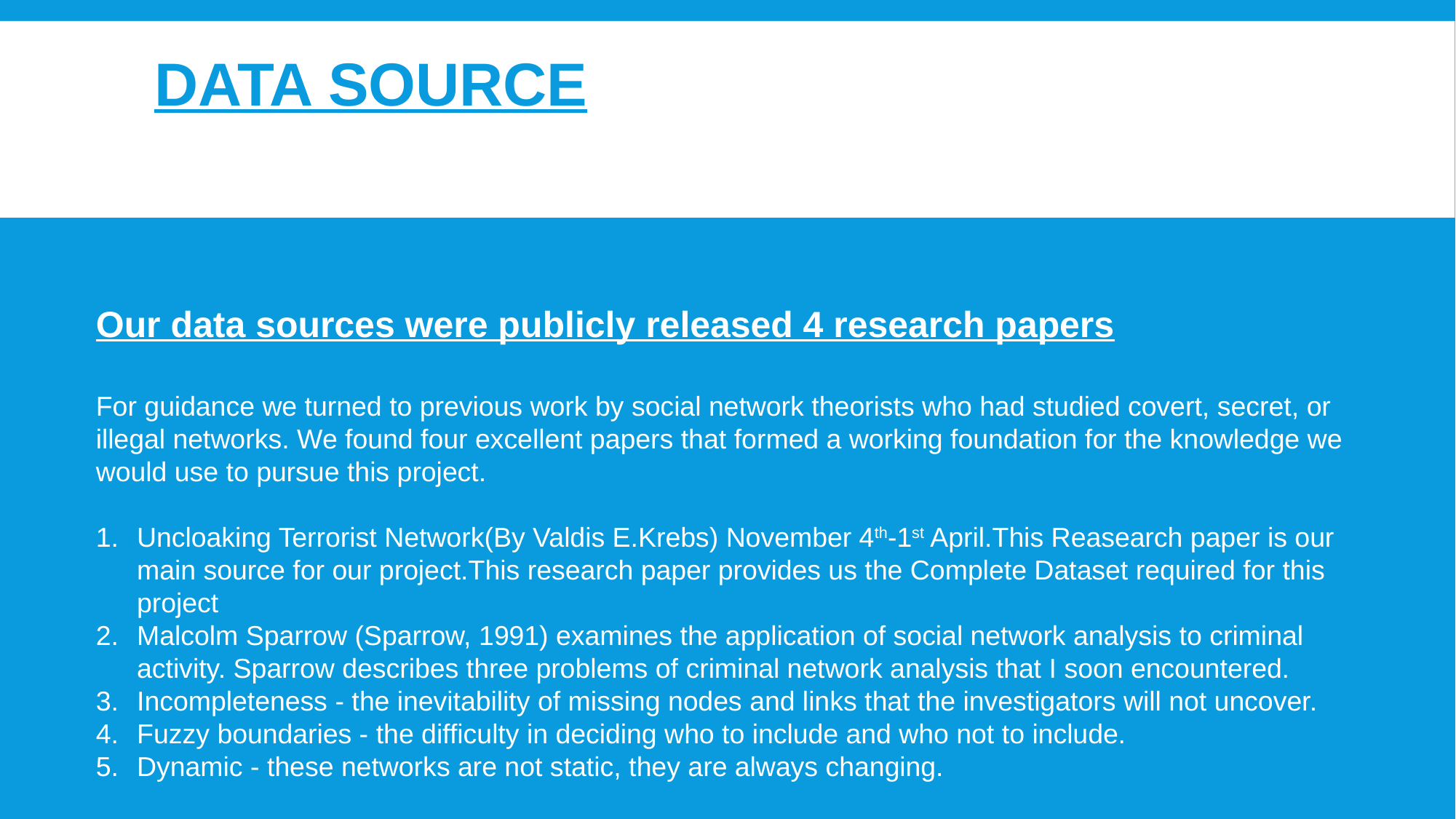

# DATA SOURCE
Our data sources were publicly released 4 research papers

For guidance we turned to previous work by social network theorists who had studied covert, secret, or illegal networks. We found four excellent papers that formed a working foundation for the knowledge we would use to pursue this project.

Uncloaking Terrorist Network(By Valdis E.Krebs) November 4th-1st April.This Reasearch paper is our main source for our project.This research paper provides us the Complete Dataset required for this project
Malcolm Sparrow (Sparrow, 1991) examines the application of social network analysis to criminal activity. Sparrow describes three problems of criminal network analysis that I soon encountered.
Incompleteness - the inevitability of missing nodes and links that the investigators will not uncover.
Fuzzy boundaries - the difficulty in deciding who to include and who not to include.
Dynamic - these networks are not static, they are always changing.